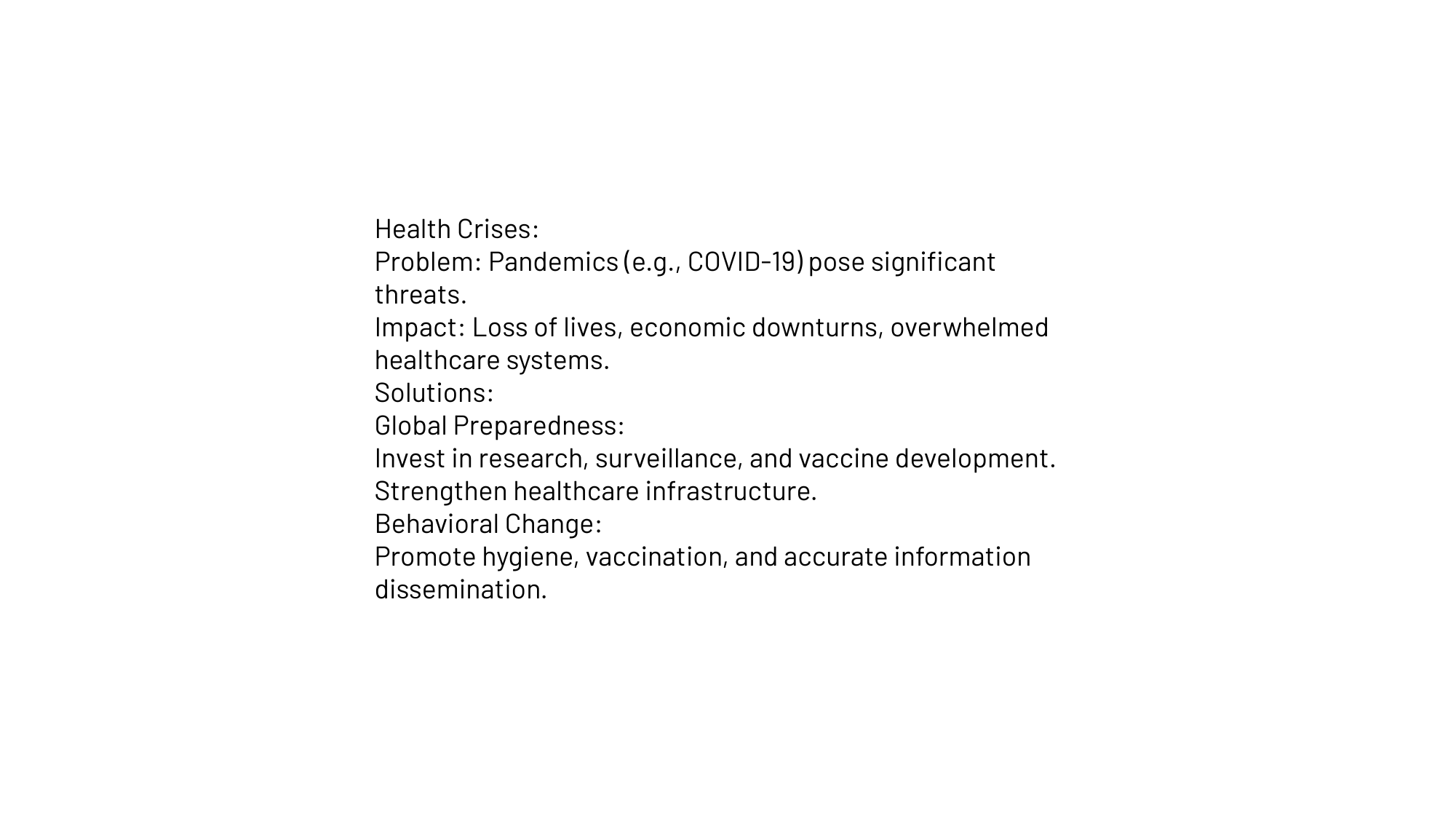

Health Crises:
Problem: Pandemics (e.g., COVID-19) pose significant threats.
Impact: Loss of lives, economic downturns, overwhelmed healthcare systems.
Solutions:
Global Preparedness:
Invest in research, surveillance, and vaccine development.
Strengthen healthcare infrastructure.
Behavioral Change:
Promote hygiene, vaccination, and accurate information dissemination.